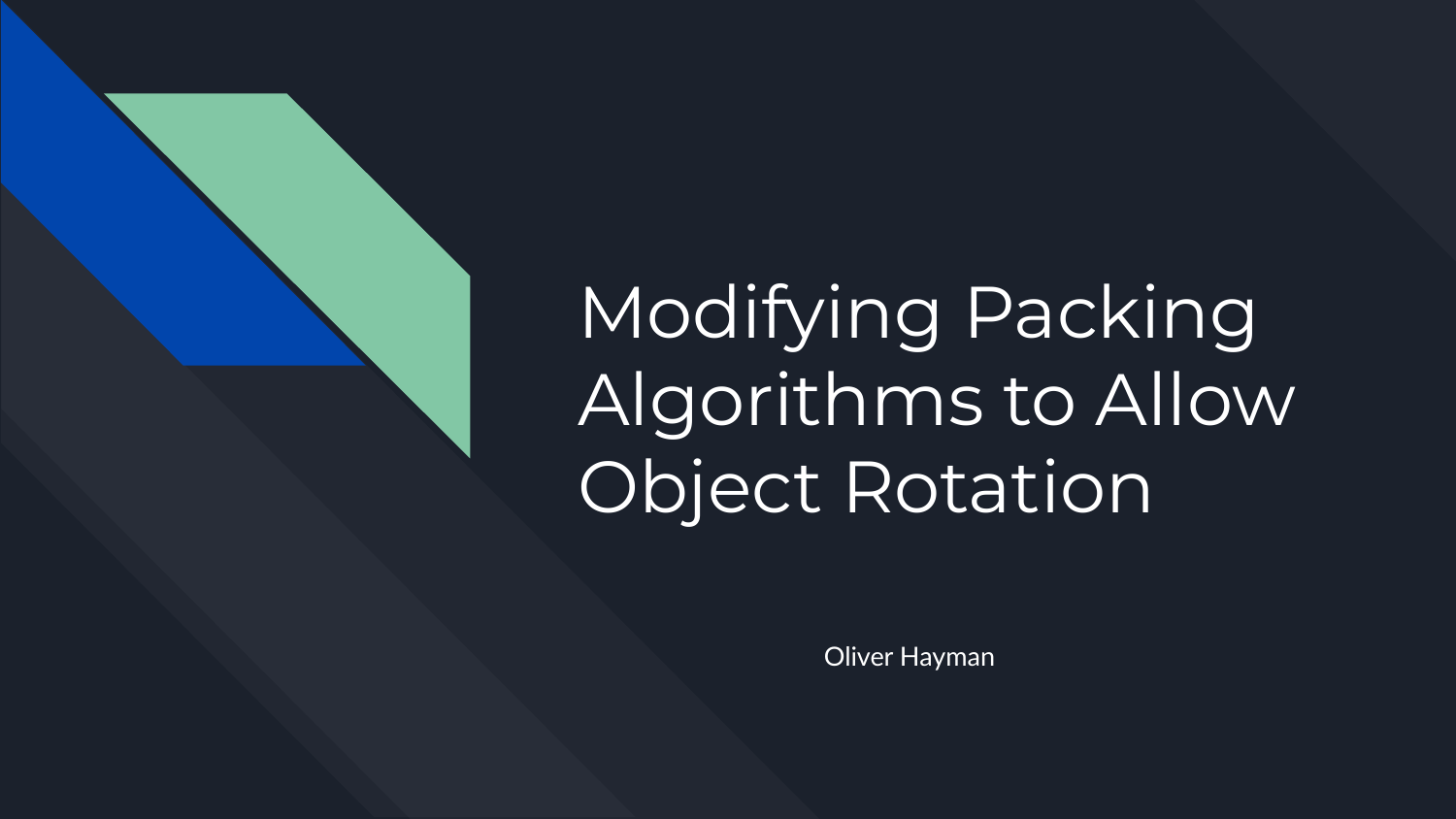

# Modifying Packing Algorithms to Allow Object Rotation
Oliver Hayman